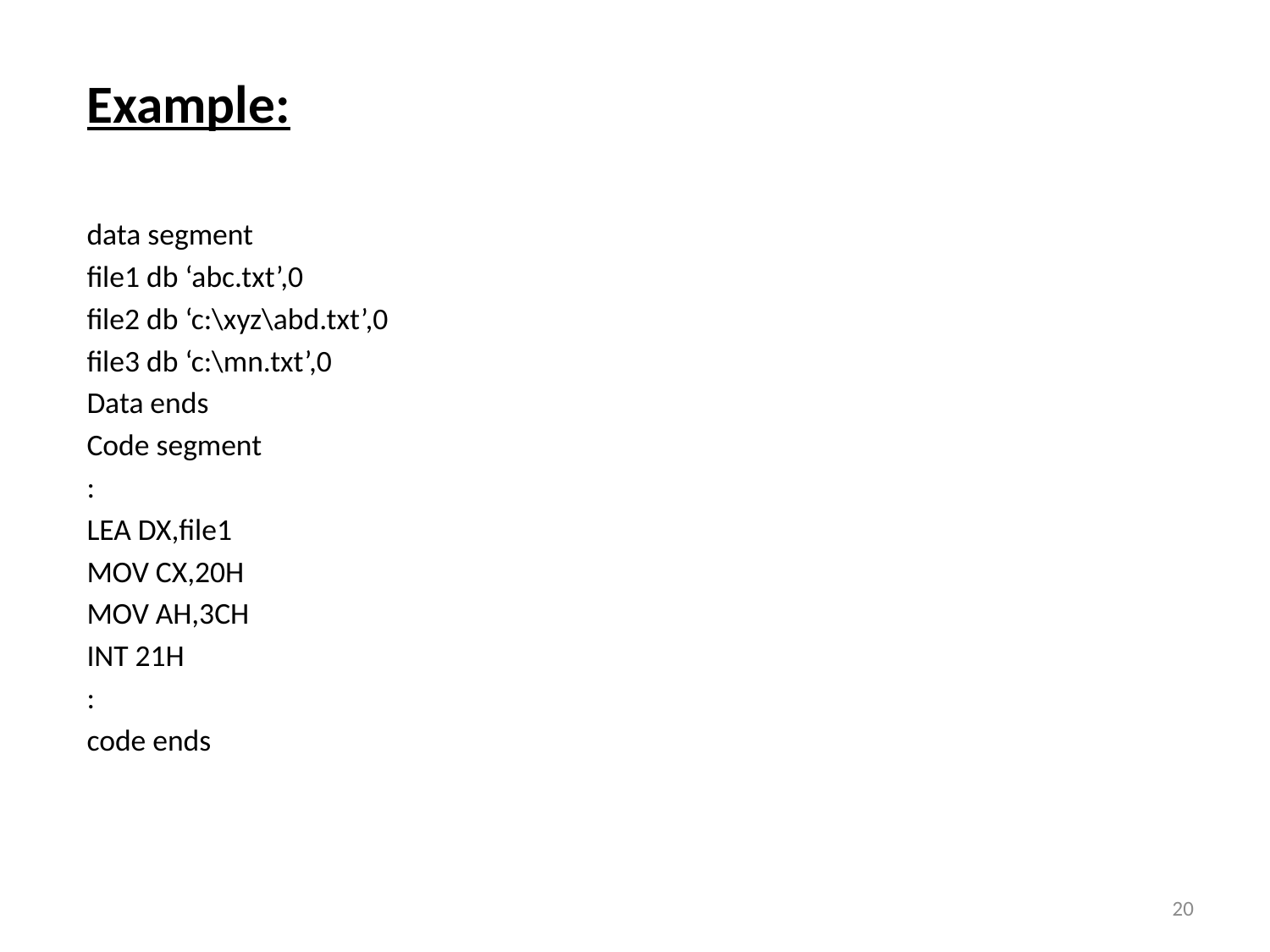

Example:

data segment
file1 db ‘abc.txt’,0
file2 db ‘c:\xyz\abd.txt’,0
file3 db ‘c:\mn.txt’,0
Data ends
Code segment
:
LEA DX,file1
MOV CX,20H
MOV AH,3CH
INT 21H
:
code ends

20